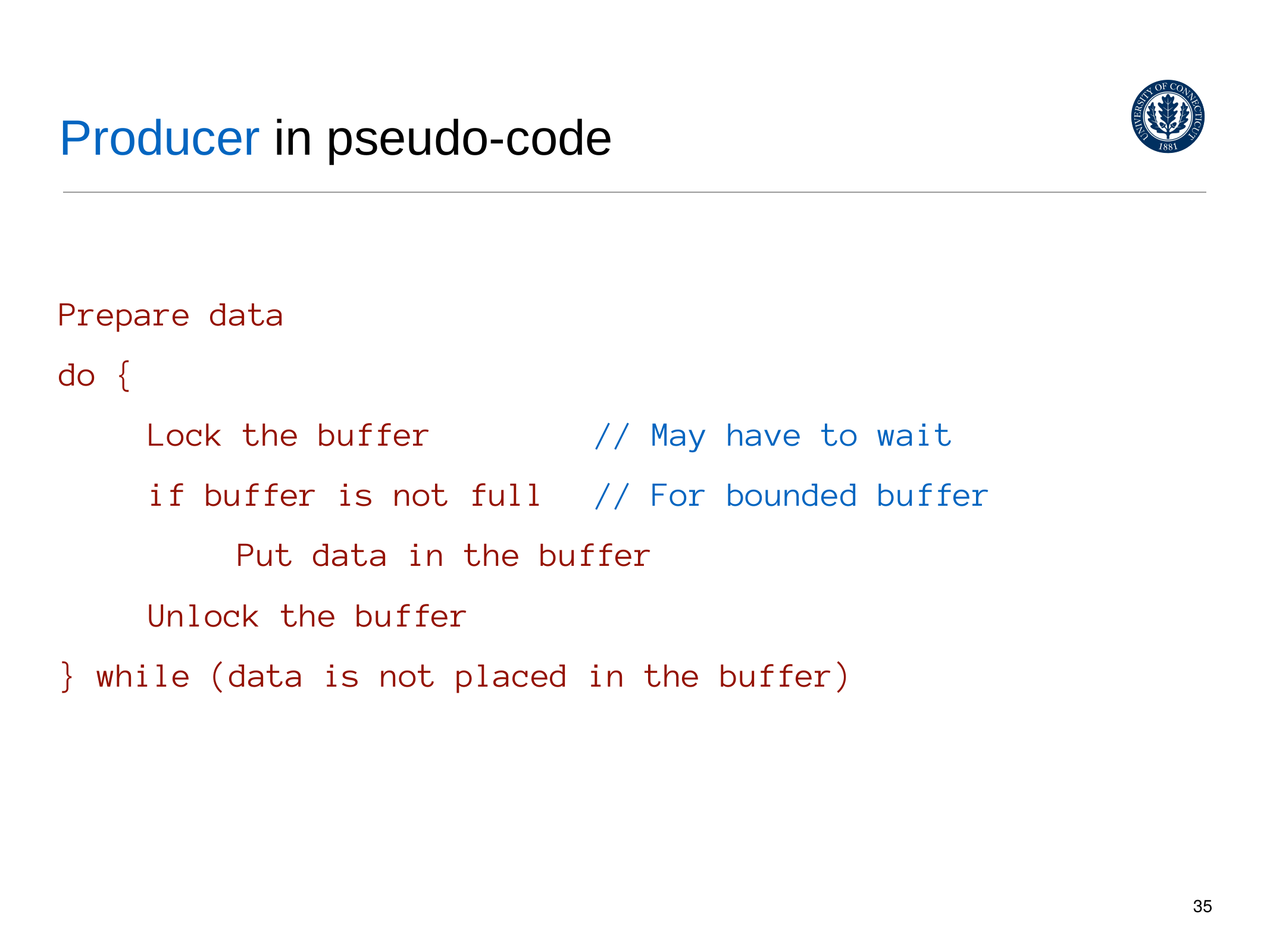

# Producer in pseudo-code

Prepare data
do {
	Lock the buffer	   	// May have to wait
	if buffer is not full	// For bounded buffer
		Put data in the buffer
	Unlock the buffer
} while (data is not placed in the buffer)

35